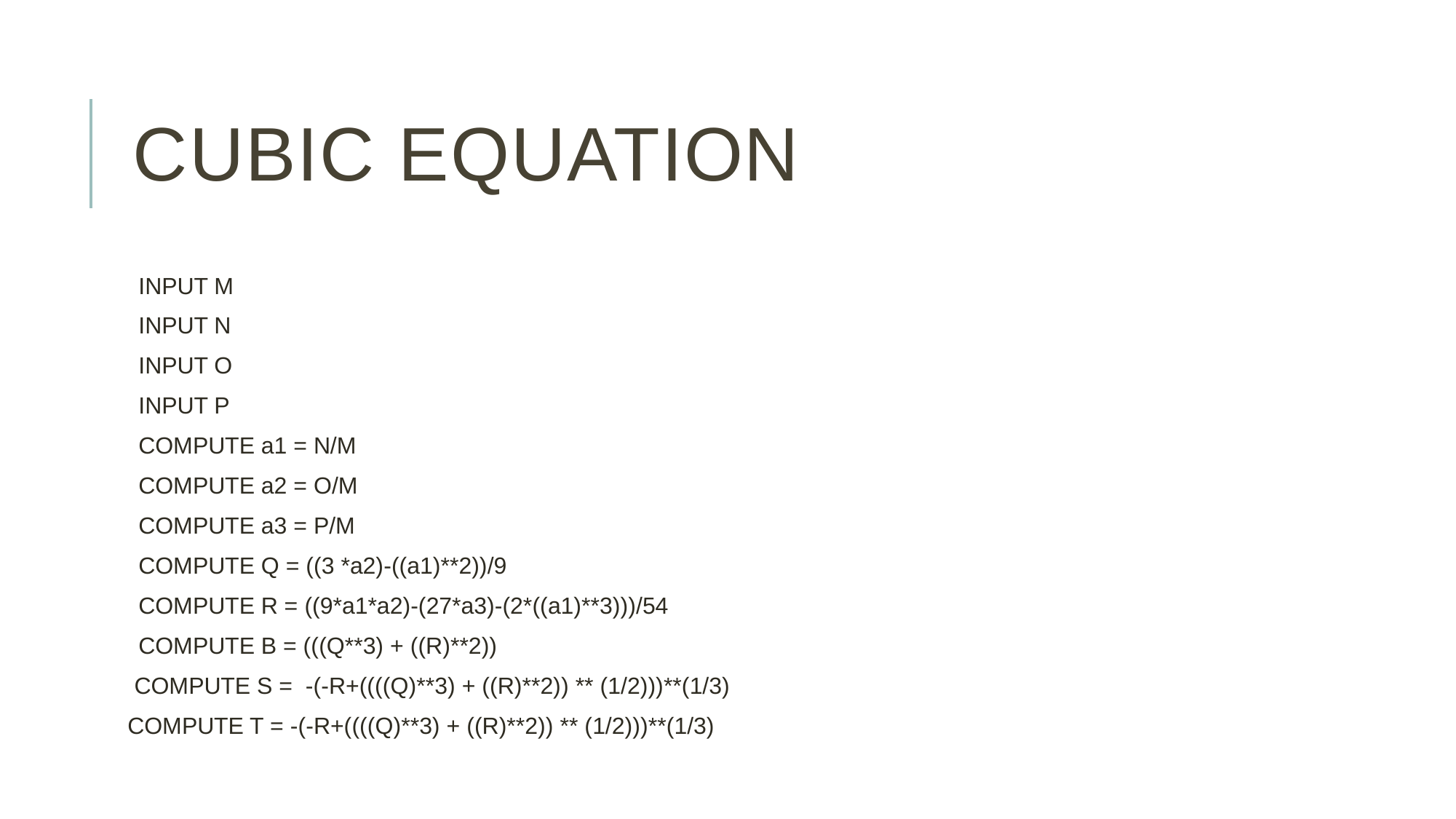

# CUBIC EQUATION
INPUT M
INPUT N
INPUT O
INPUT P
COMPUTE a1 = N/M
COMPUTE a2 = O/M
COMPUTE a3 = P/M
COMPUTE Q = ((3 *a2)-((a1)**2))/9
COMPUTE R = ((9*a1*a2)-(27*a3)-(2*((a1)**3)))/54
COMPUTE B = (((Q**3) + ((R)**2))
 COMPUTE S =  -(-R+((((Q)**3) + ((R)**2)) ** (1/2)))**(1/3)
COMPUTE T = -(-R+((((Q)**3) + ((R)**2)) ** (1/2)))**(1/3)